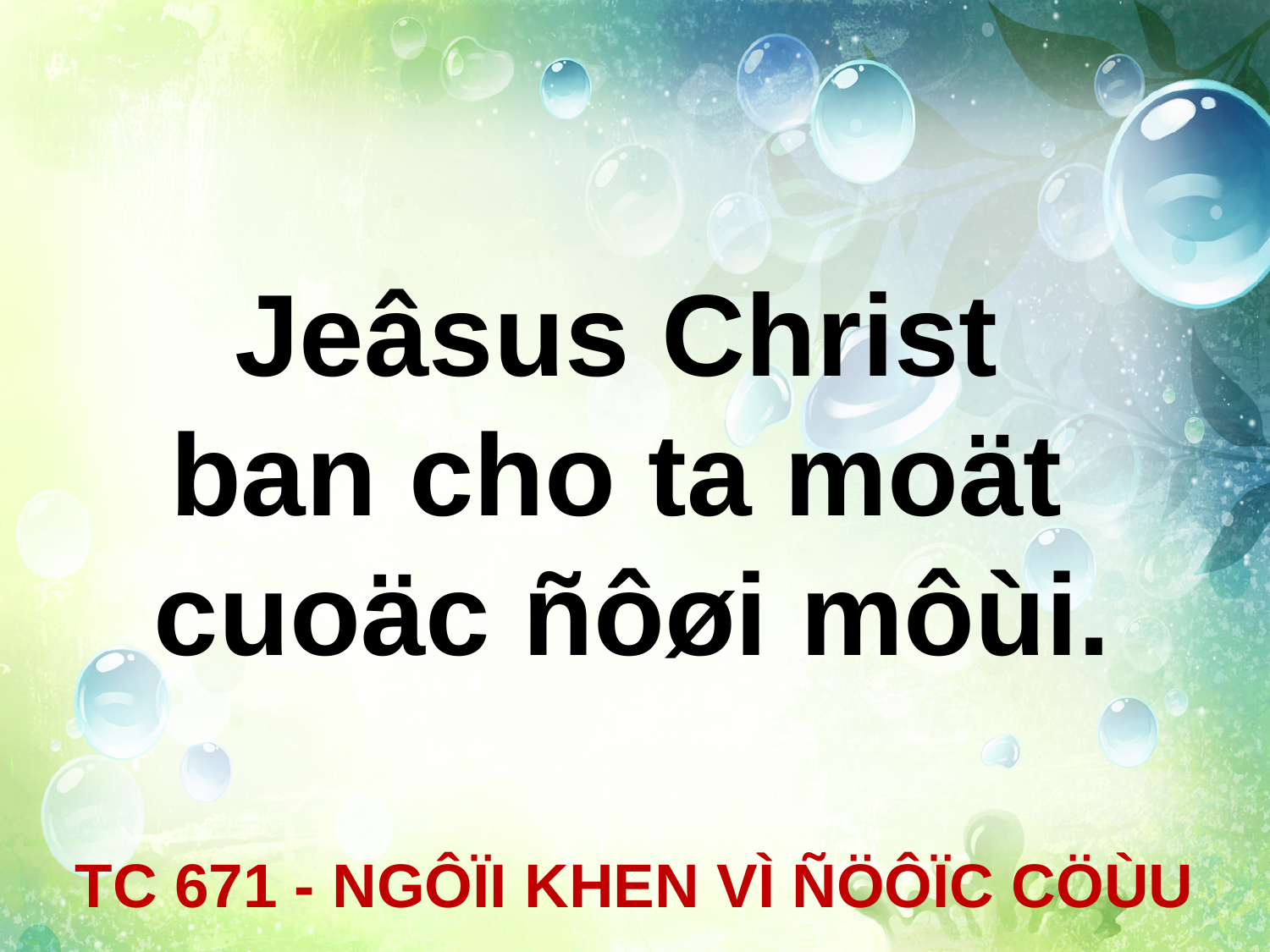

Jeâsus Christ
ban cho ta moät
cuoäc ñôøi môùi.
TC 671 - NGÔÏI KHEN VÌ ÑÖÔÏC CÖÙU